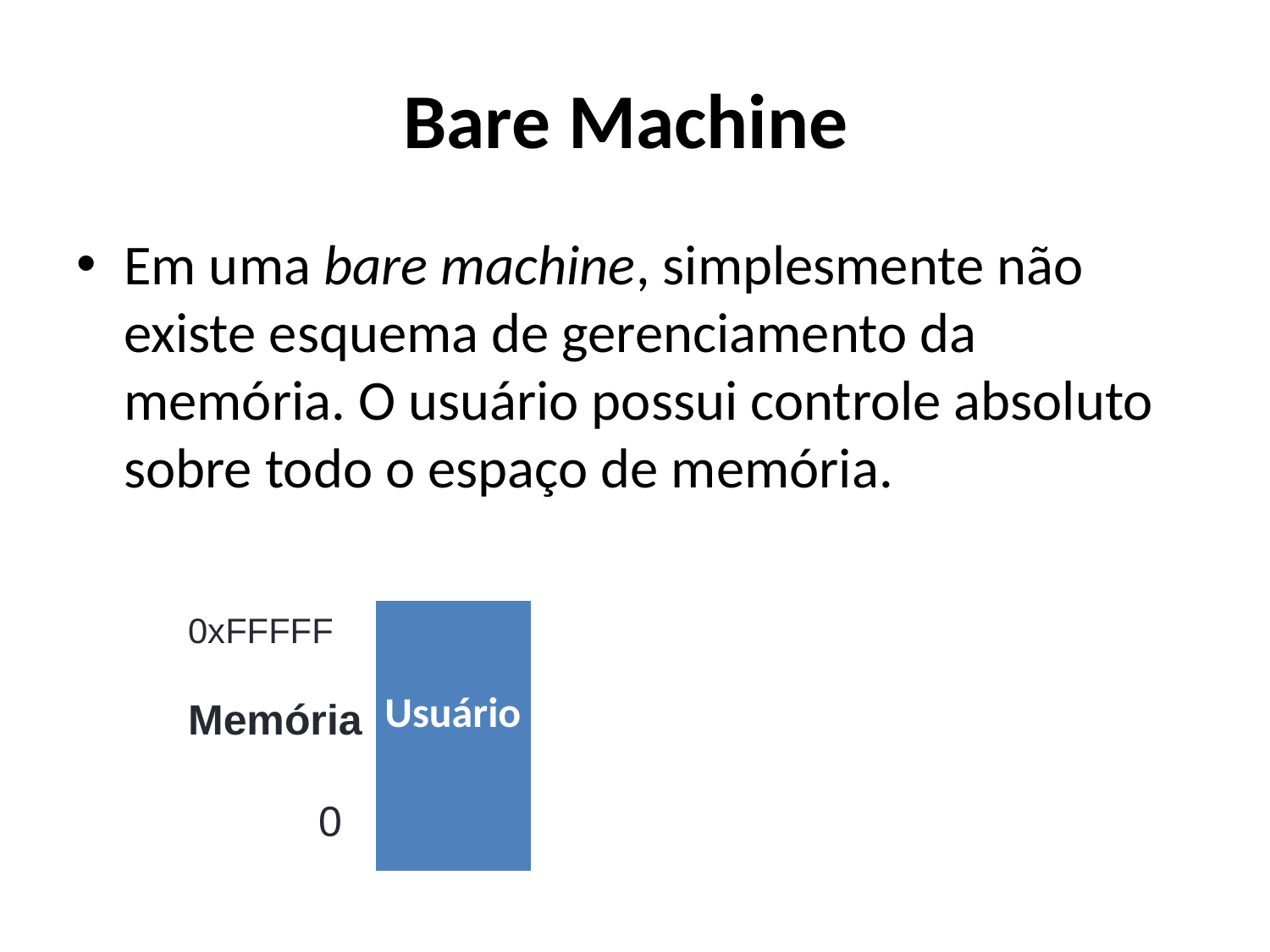

# Bare Machine
Em uma bare machine, simplesmente não existe esquema de gerenciamento da memória. O usuário possui controle absoluto sobre todo o espaço de memória.

0xFFFFF

Memória

           0

| Usuário |
| --- |